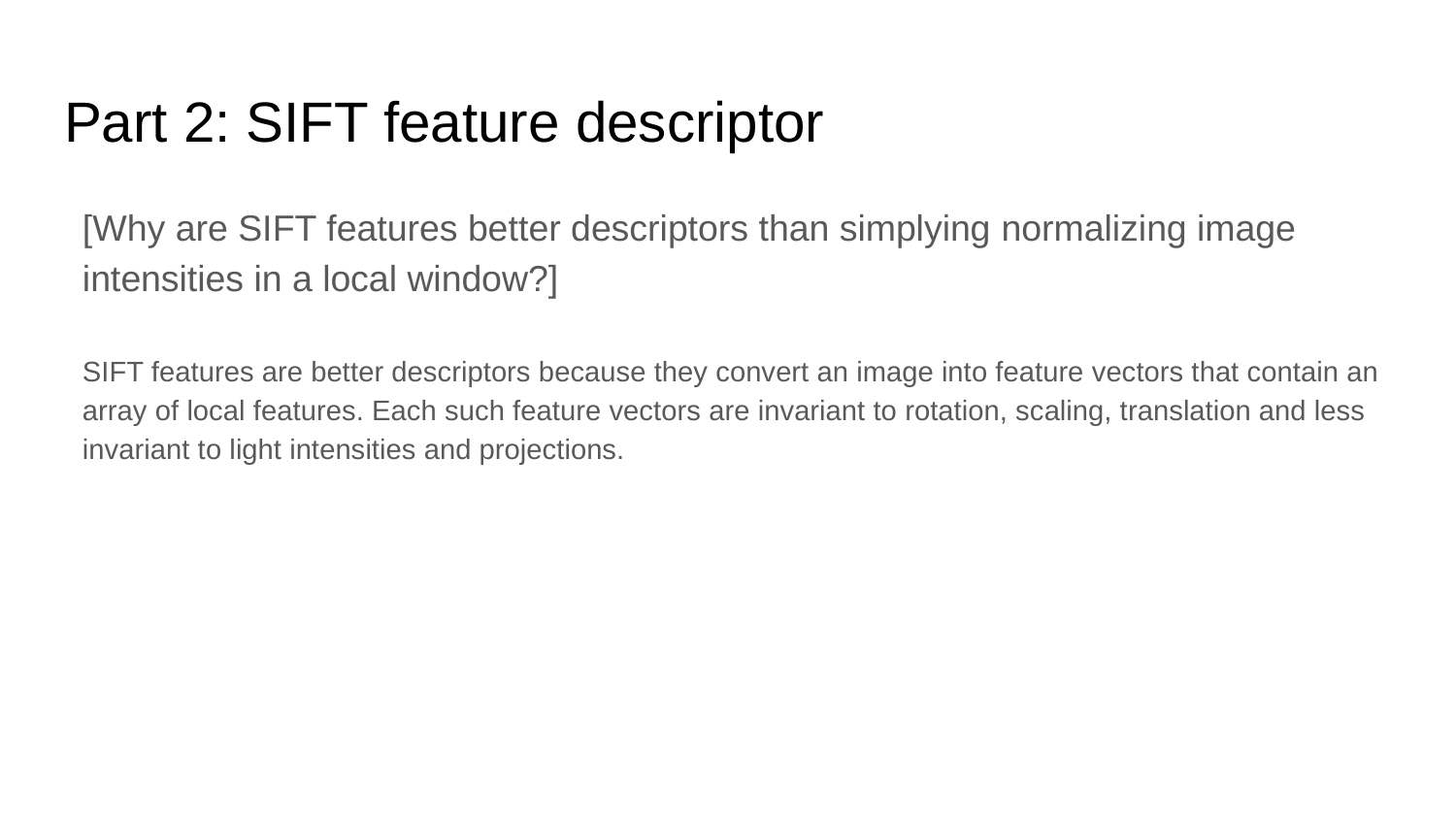

# Part 2: SIFT feature descriptor
[Why are SIFT features better descriptors than simplying normalizing image intensities in a local window?]

SIFT features are better descriptors because they convert an image into feature vectors that contain an array of local features. Each such feature vectors are invariant to rotation, scaling, translation and less invariant to light intensities and projections.